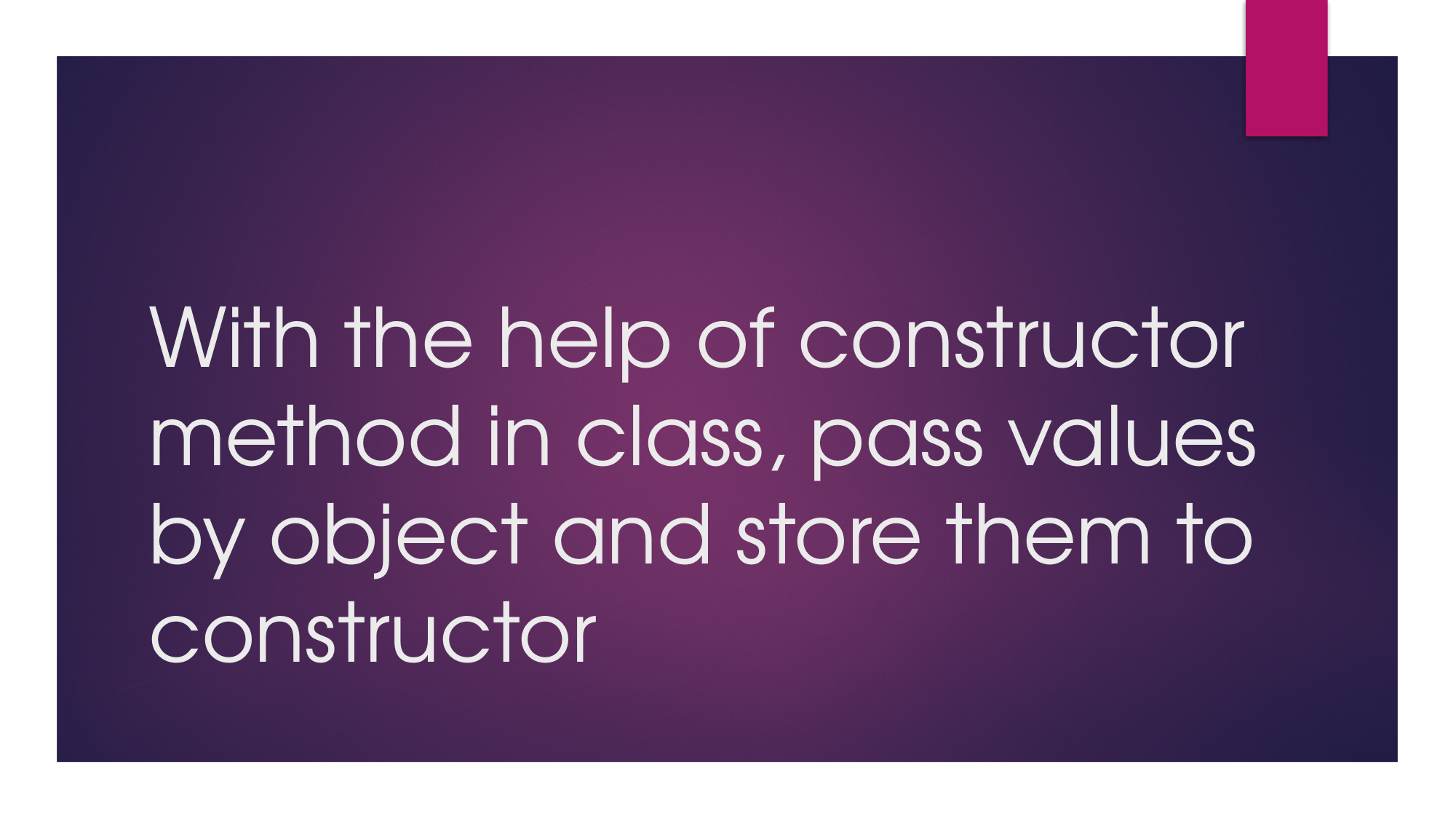

# With the help of constructor method in class, pass values by object and store them to constructor